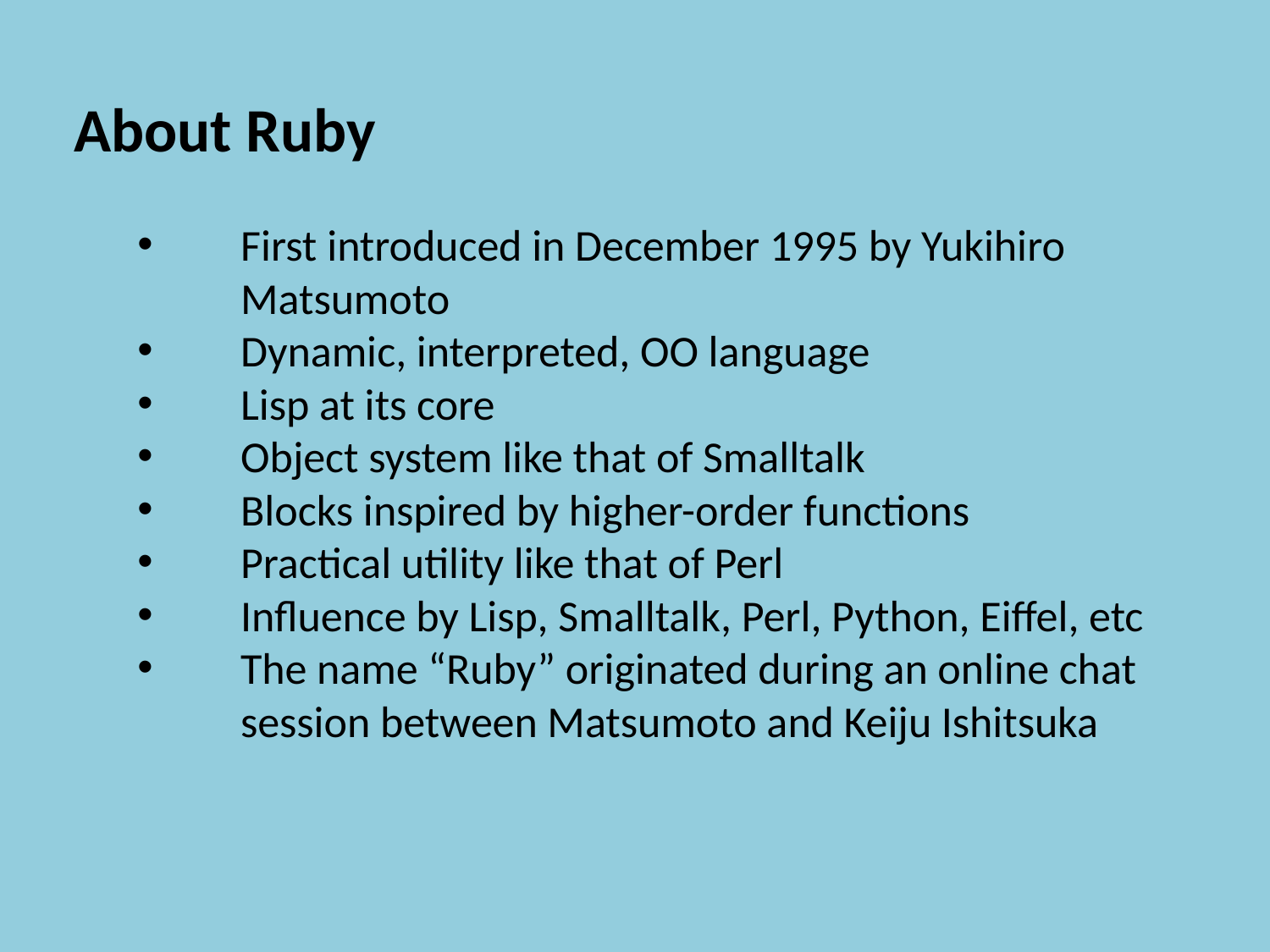

About Ruby

First introduced in December 1995 by Yukihiro 	Matsumoto
Dynamic, interpreted, OO language
Lisp at its core
Object system like that of Smalltalk
Blocks inspired by higher-order functions
Practical utility like that of Perl
Influence by Lisp, Smalltalk, Perl, Python, Eiffel, etc
The name “Ruby” originated during an online chat 	session between Matsumoto and Keiju Ishitsuka